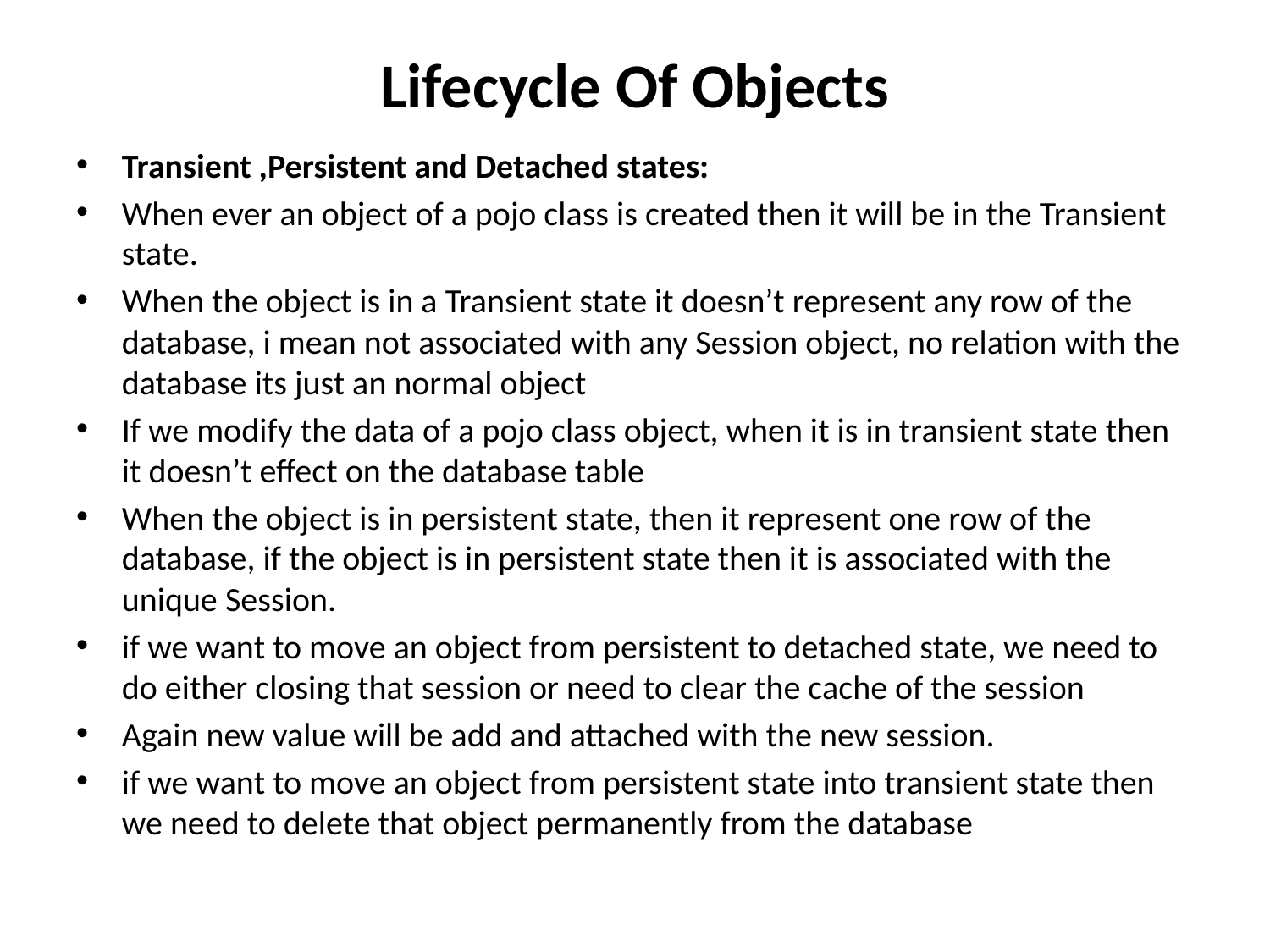

# Lifecycle Of Objects
Transient ,Persistent and Detached states:
When ever an object of a pojo class is created then it will be in the Transient state.
When the object is in a Transient state it doesn’t represent any row of the database, i mean not associated with any Session object, no relation with the database its just an normal object
If we modify the data of a pojo class object, when it is in transient state then it doesn’t effect on the database table
When the object is in persistent state, then it represent one row of the database, if the object is in persistent state then it is associated with the unique Session.
if we want to move an object from persistent to detached state, we need to do either closing that session or need to clear the cache of the session
Again new value will be add and attached with the new session.
if we want to move an object from persistent state into transient state then we need to delete that object permanently from the database